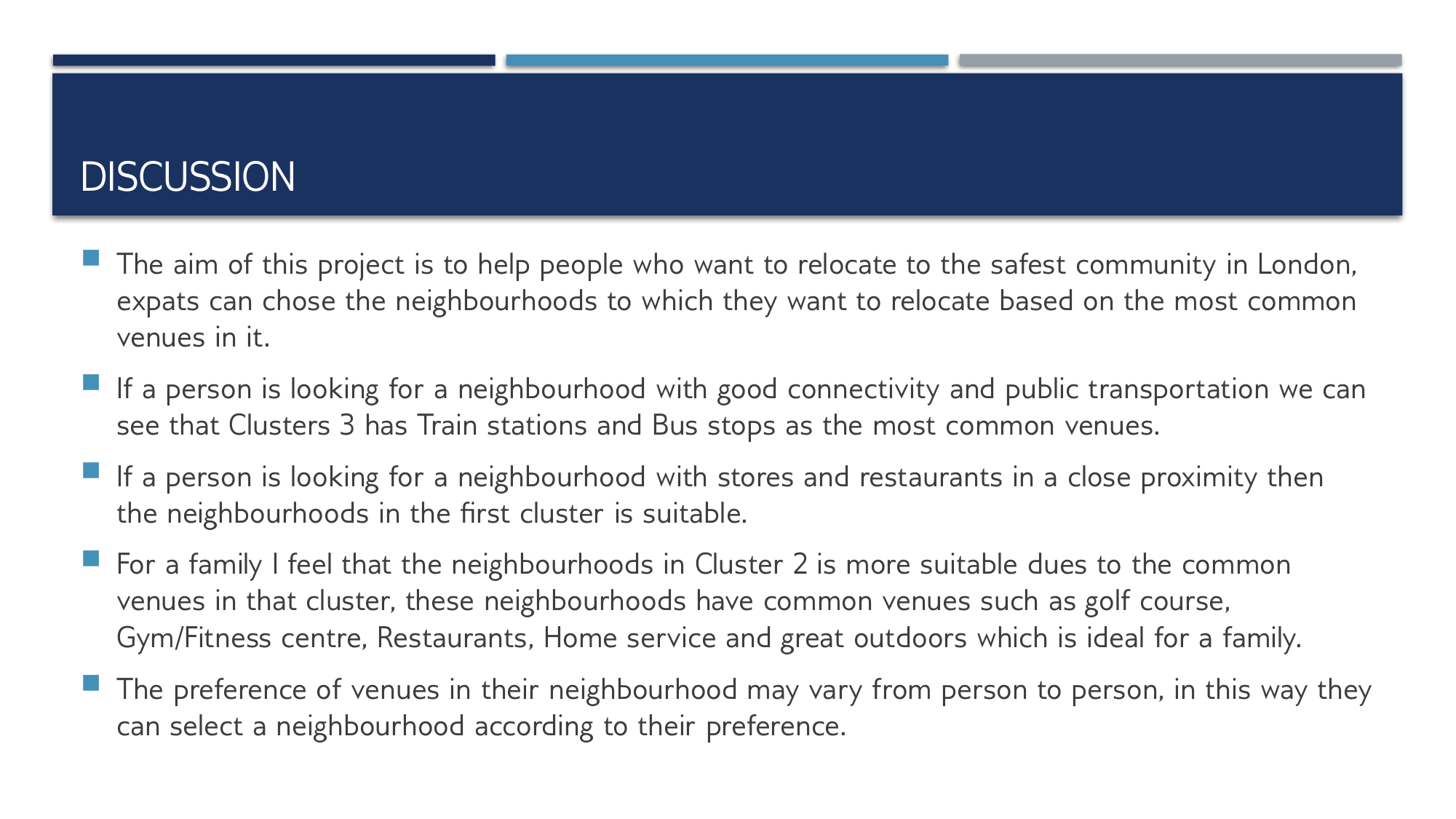

# discussion
The aim of this project is to help people who want to relocate to the safest community in London, expats can chose the neighbourhoods to which they want to relocate based on the most common venues in it.
If a person is looking for a neighbourhood with good connectivity and public transportation we can see that Clusters 3 has Train stations and Bus stops as the most common venues.
If a person is looking for a neighbourhood with stores and restaurants in a close proximity then the neighbourhoods in the first cluster is suitable.
For a family I feel that the neighbourhoods in Cluster 2 is more suitable dues to the common venues in that cluster, these neighbourhoods have common venues such as golf course, Gym/Fitness centre, Restaurants, Home service and great outdoors which is ideal for a family.
The preference of venues in their neighbourhood may vary from person to person, in this way they can select a neighbourhood according to their preference.